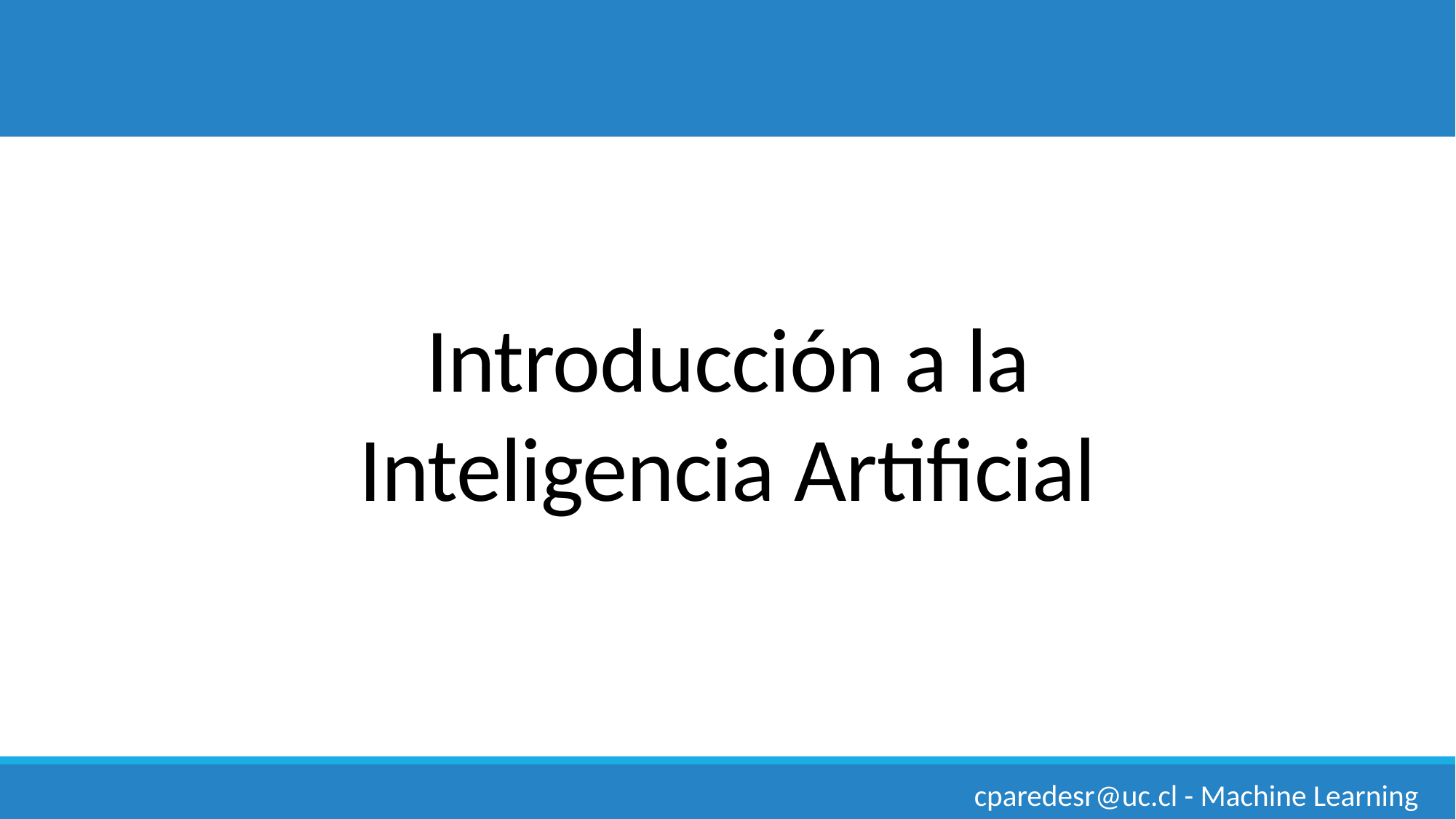

# Introducción a la Inteligencia Artificial
cparedesr@uc.cl - Machine Learning